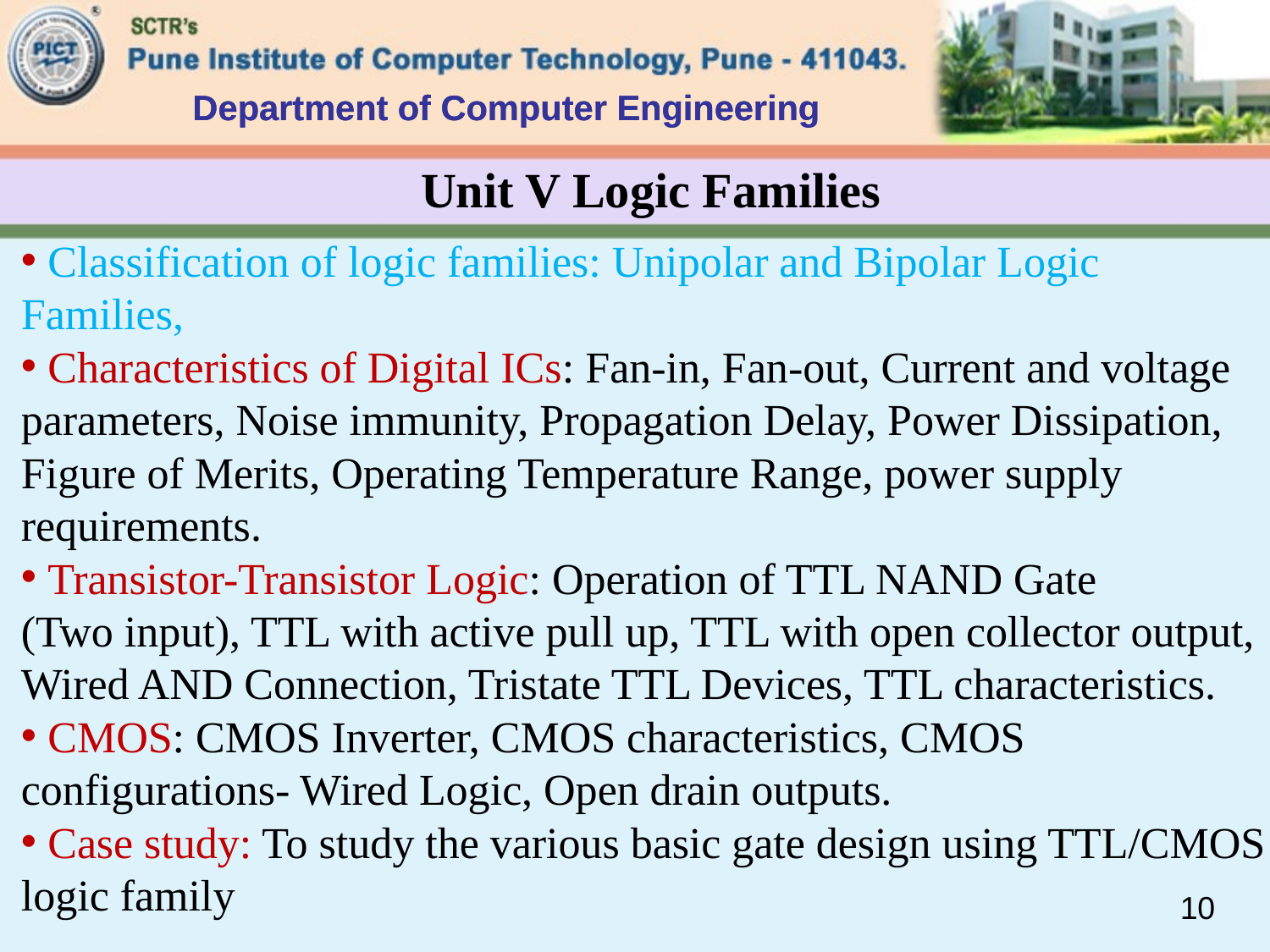

Department of Computer Engineering
# Unit V Logic Families
 Classification of logic families: Unipolar and Bipolar Logic Families,
 Characteristics of Digital ICs: Fan-in, Fan-out, Current and voltage parameters, Noise immunity, Propagation Delay, Power Dissipation, Figure of Merits, Operating Temperature Range, power supply requirements.
 Transistor-Transistor Logic: Operation of TTL NAND Gate
(Two input), TTL with active pull up, TTL with open collector output, Wired AND Connection, Tristate TTL Devices, TTL characteristics.
 CMOS: CMOS Inverter, CMOS characteristics, CMOS configurations- Wired Logic, Open drain outputs.
 Case study: To study the various basic gate design using TTL/CMOS logic family
10